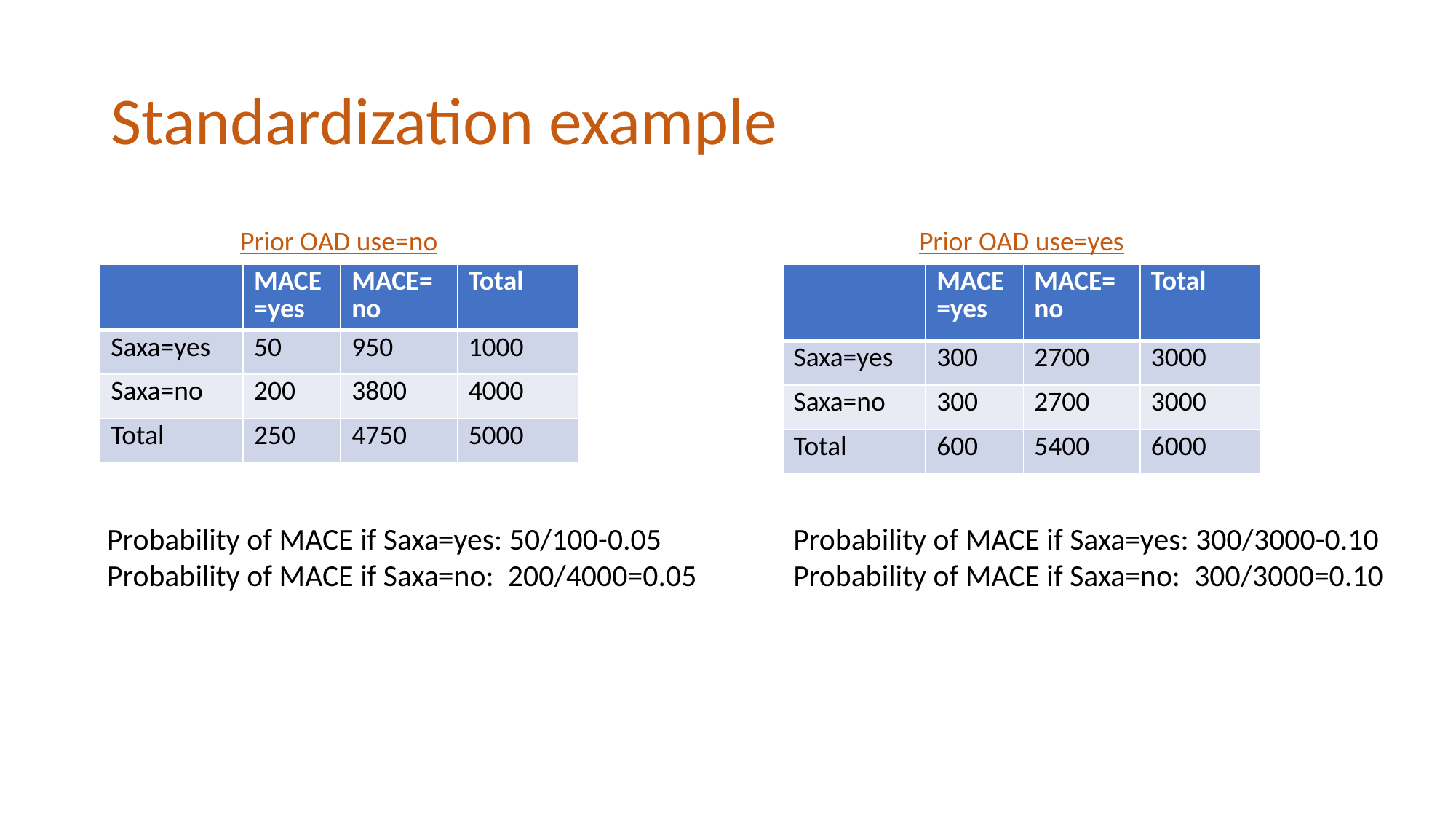

# Standardization example
Prior OAD use=no
|  | MACE=yes | MACE=no | Total |
| --- | --- | --- | --- |
| Saxa=yes | 50 | 950 | 1000 |
| Saxa=no | 200 | 3800 | 4000 |
| Total | 250 | 4750 | 5000 |

Prior OAD use=yes
|  | MACE=yes | MACE=no | Total |
| --- | --- | --- | --- |
| Saxa=yes | 300 | 2700 | 3000 |
| Saxa=no | 300 | 2700 | 3000 |
| Total | 600 | 5400 | 6000 |
Probability of MACE if Saxa=yes: 50/100-0.05
Probability of MACE if Saxa=no:  200/4000=0.05
Probability of MACE if Saxa=yes: 300/3000-0.10
Probability of MACE if Saxa=no:  300/3000=0.10